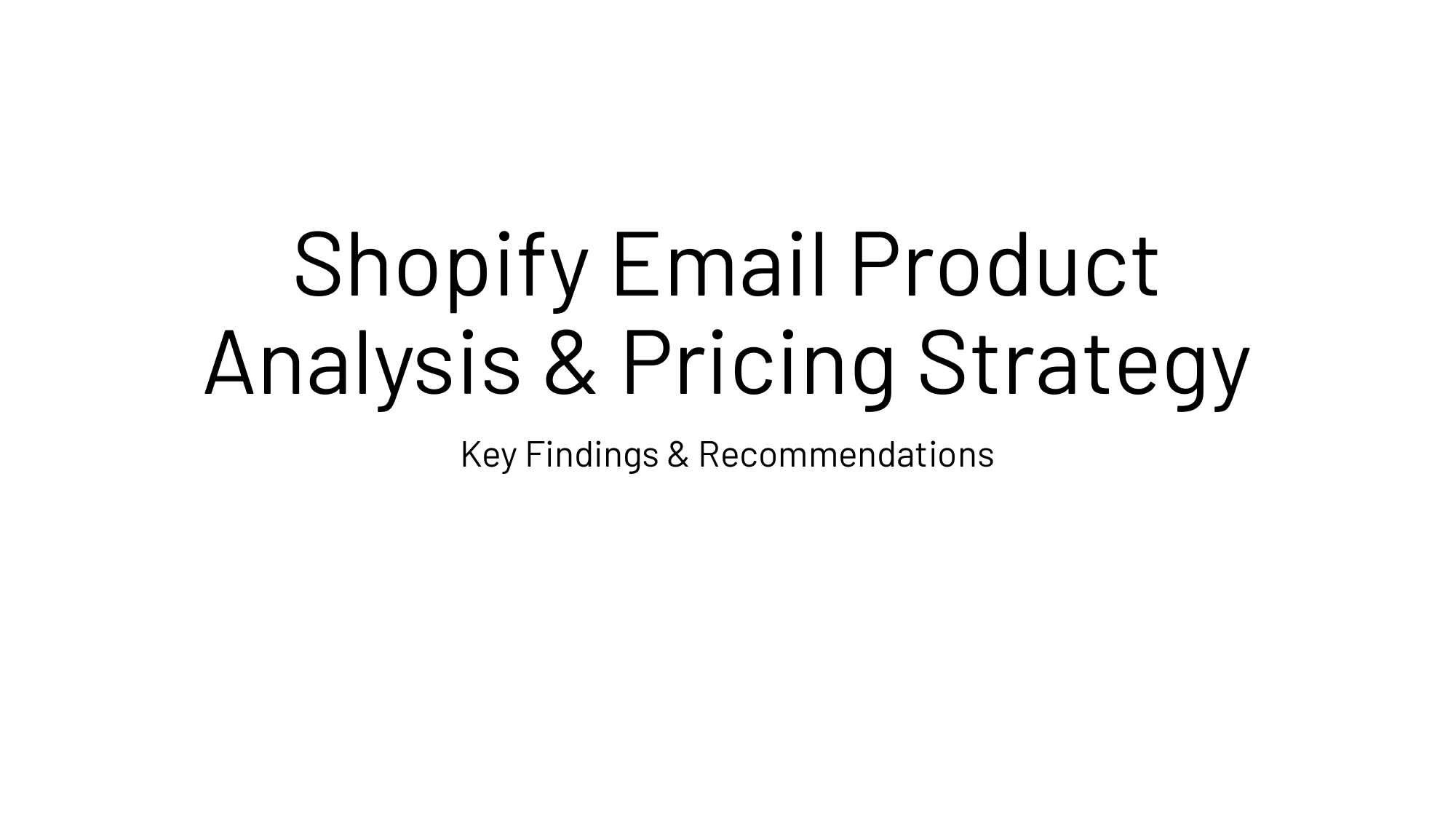

# Shopify Email Product Analysis & Pricing Strategy
Key Findings & Recommendations